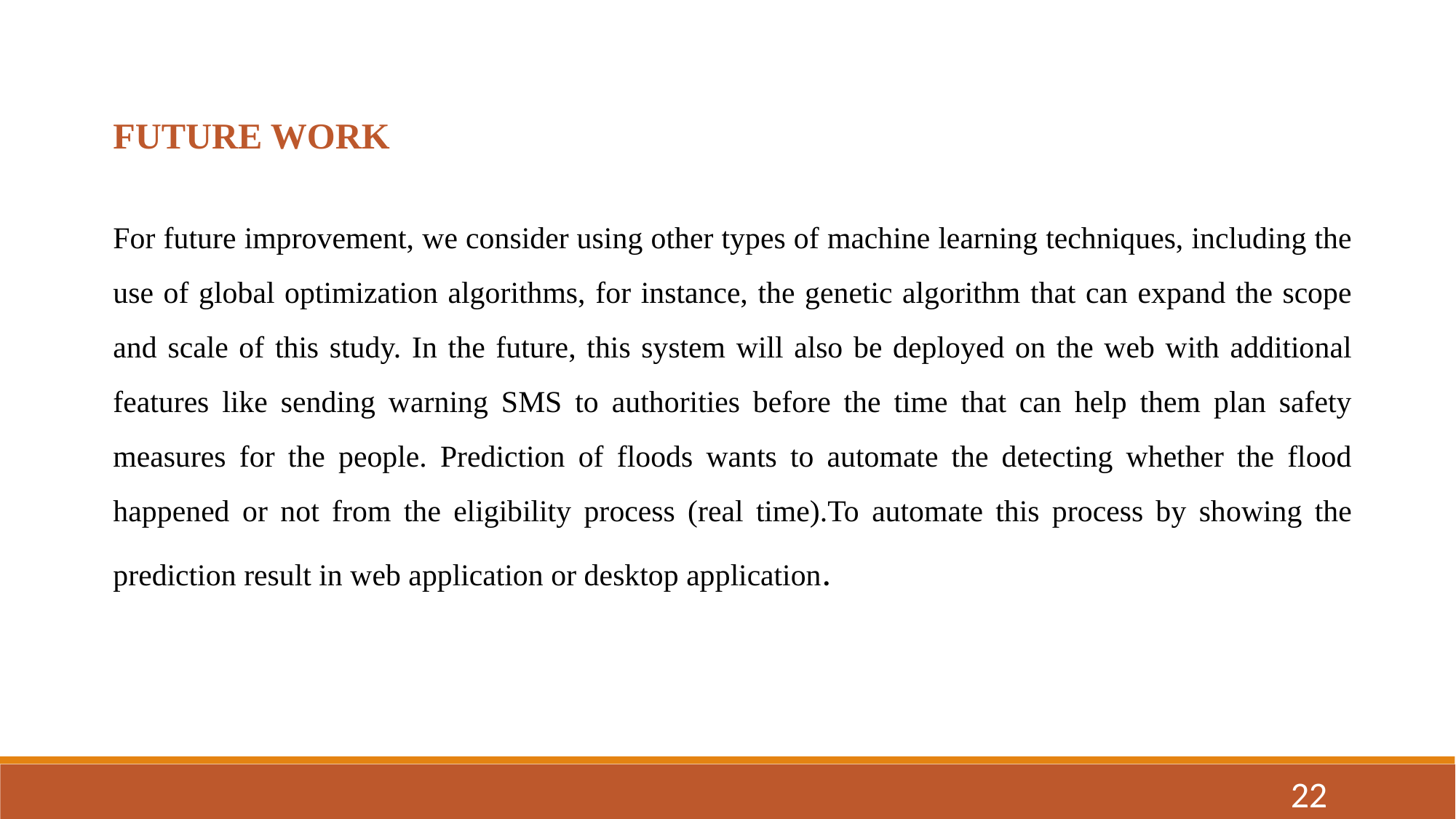

FUTURE WORK

For future improvement, we consider using other types of machine learning techniques, including the use of global optimization algorithms, for instance, the genetic algorithm that can expand the scope and scale of this study. In the future, this system will also be deployed on the web with additional features like sending warning SMS to authorities before the time that can help them plan safety measures for the people. Prediction of floods wants to automate the detecting whether the flood happened or not from the eligibility process (real time).To automate this process by showing the prediction result in web application or desktop application.
22